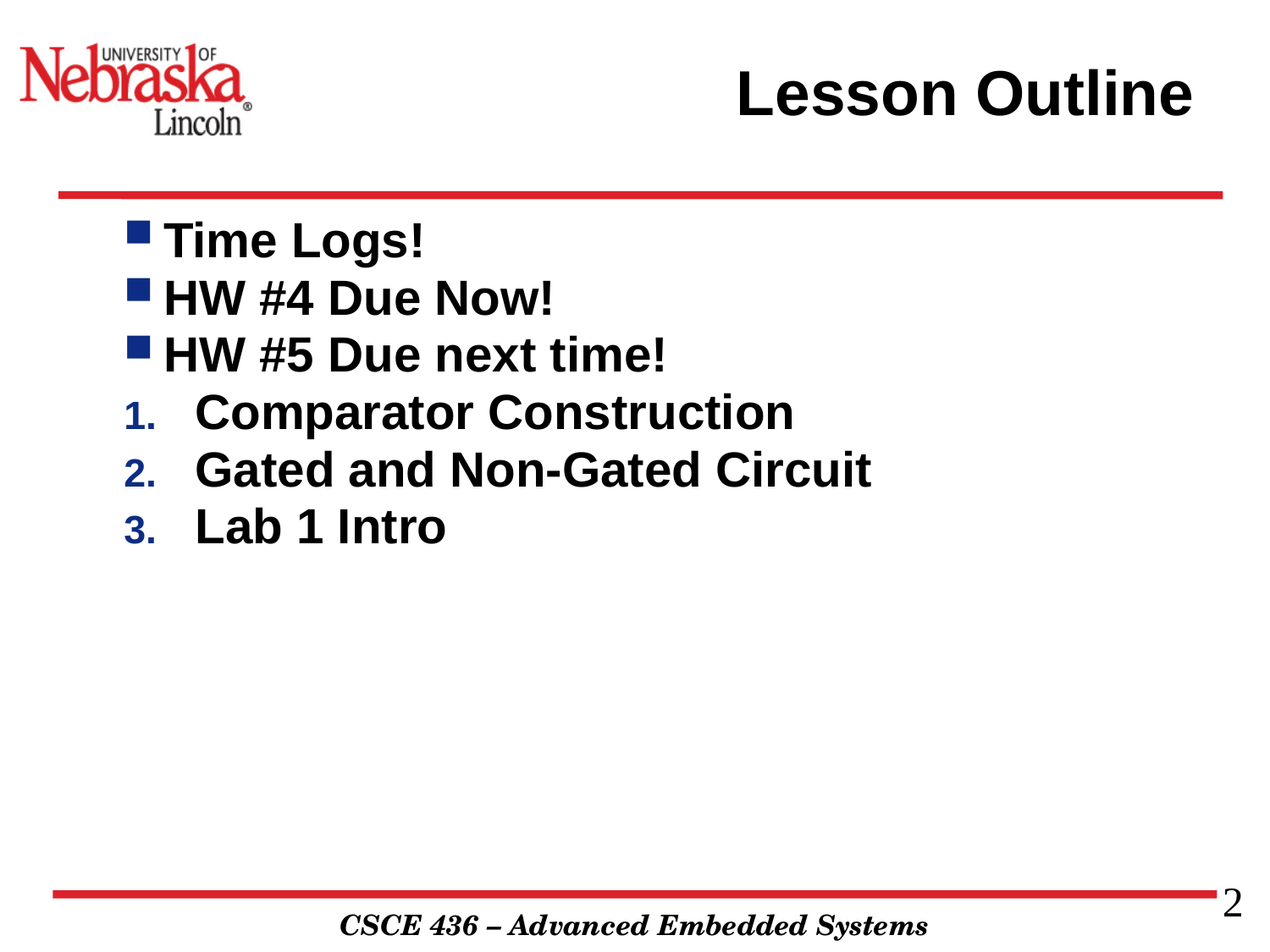

# Lesson Outline
Time Logs!
HW #4 Due Now!
HW #5 Due next time!
Comparator Construction
Gated and Non-Gated Circuit
Lab 1 Intro

2